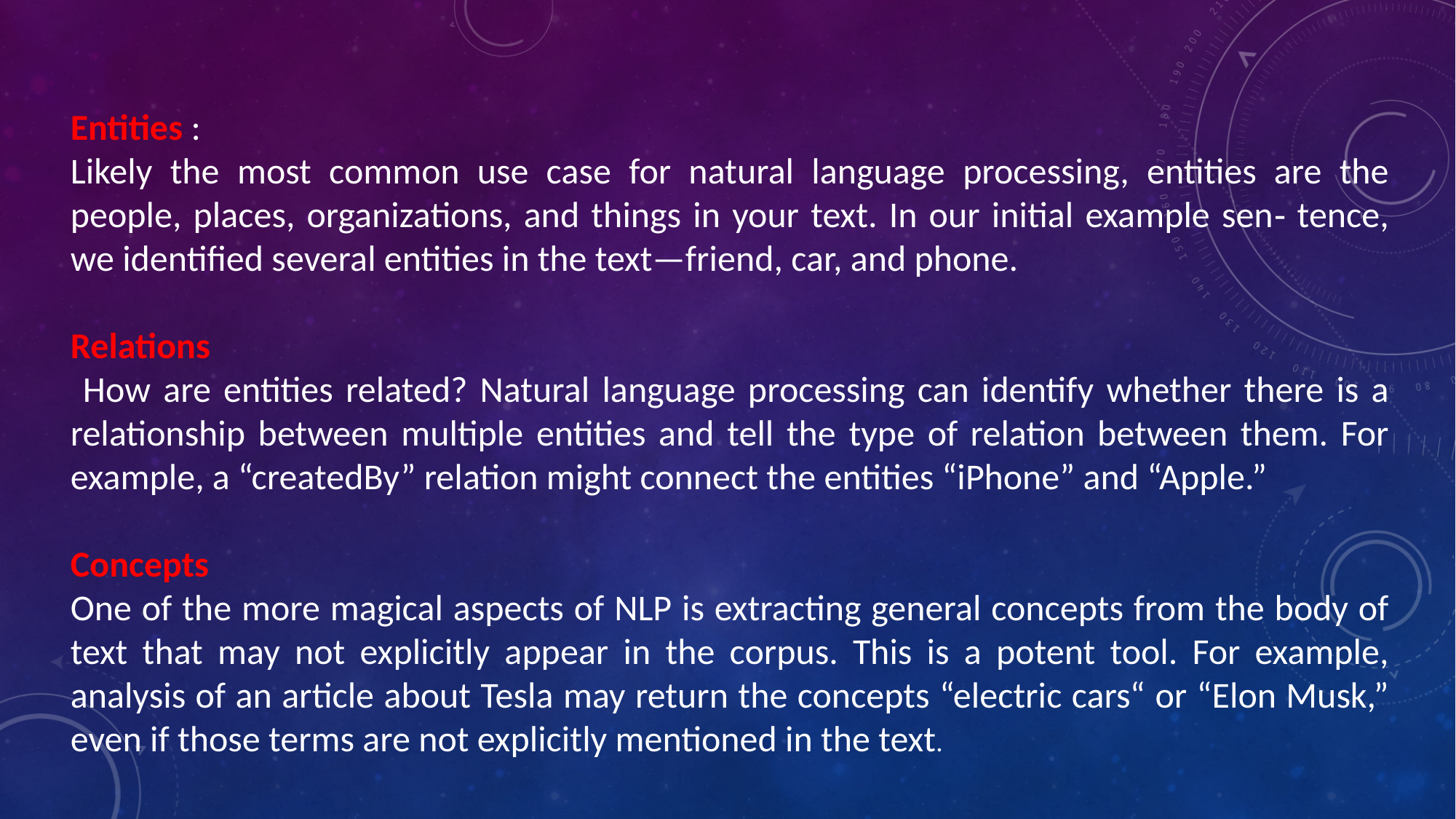

Entities :
Likely the most common use case for natural language processing, entities are the people, places, organizations, and things in your text. In our initial example sen‐ tence, we identified several entities in the text—friend, car, and phone.

Relations
 How are entities related? Natural language processing can identify whether there is a relationship between multiple entities and tell the type of relation between them. For example, a “createdBy” relation might connect the entities “iPhone” and “Apple.”

Concepts
One of the more magical aspects of NLP is extracting general concepts from the body of text that may not explicitly appear in the corpus. This is a potent tool. For example, analysis of an article about Tesla may return the concepts “electric cars“ or “Elon Musk,” even if those terms are not explicitly mentioned in the text.